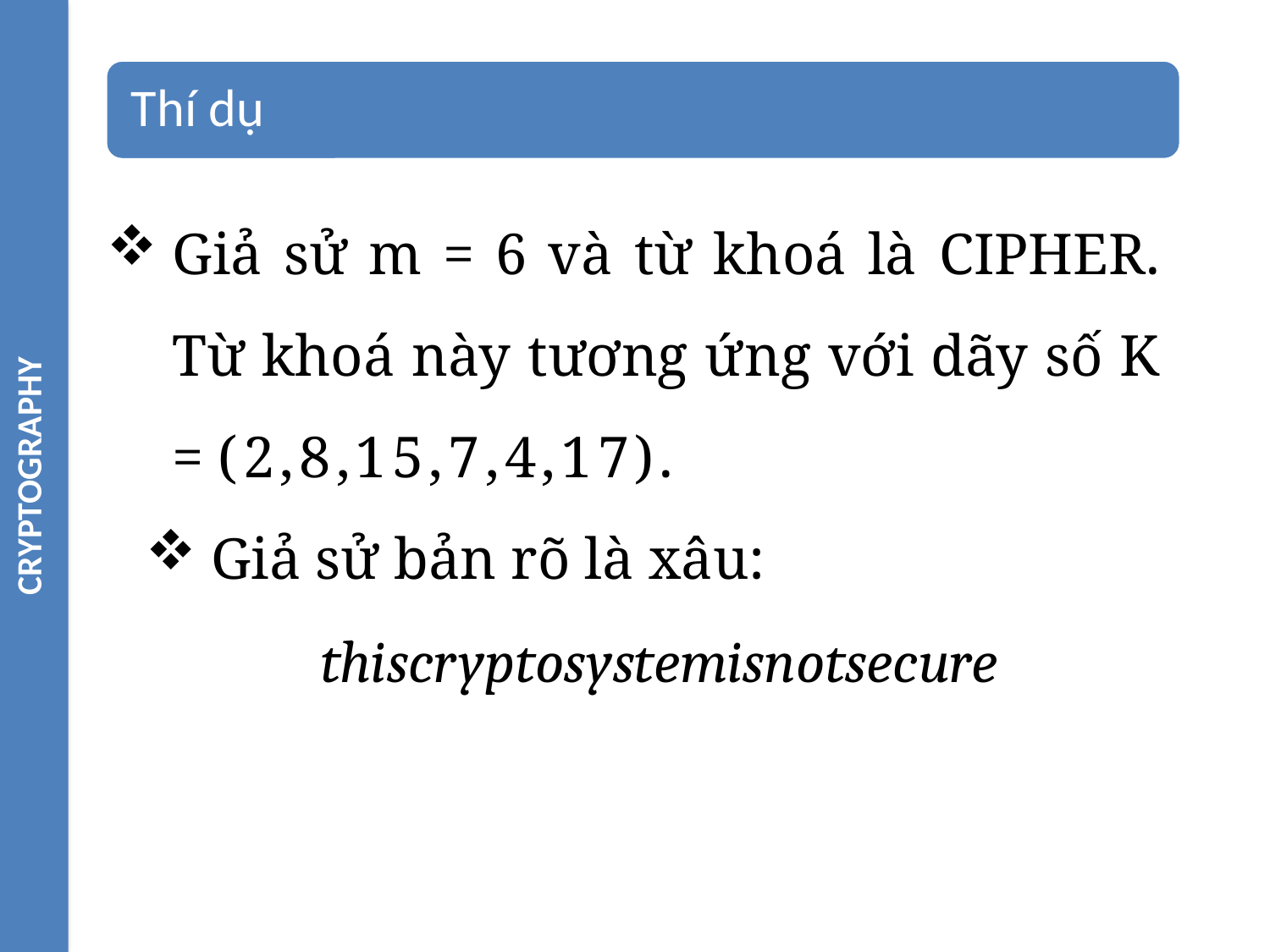

CRYPTOGRAPHY
Thí dụ
Giả sử m = 6 và từ khoá là CIPHER. Từ khoá này tương ứng với dãy số K = (2,8,15,7,4,17).
Giả sử bản rõ là xâu:

thiscryptosystemisnotsecure